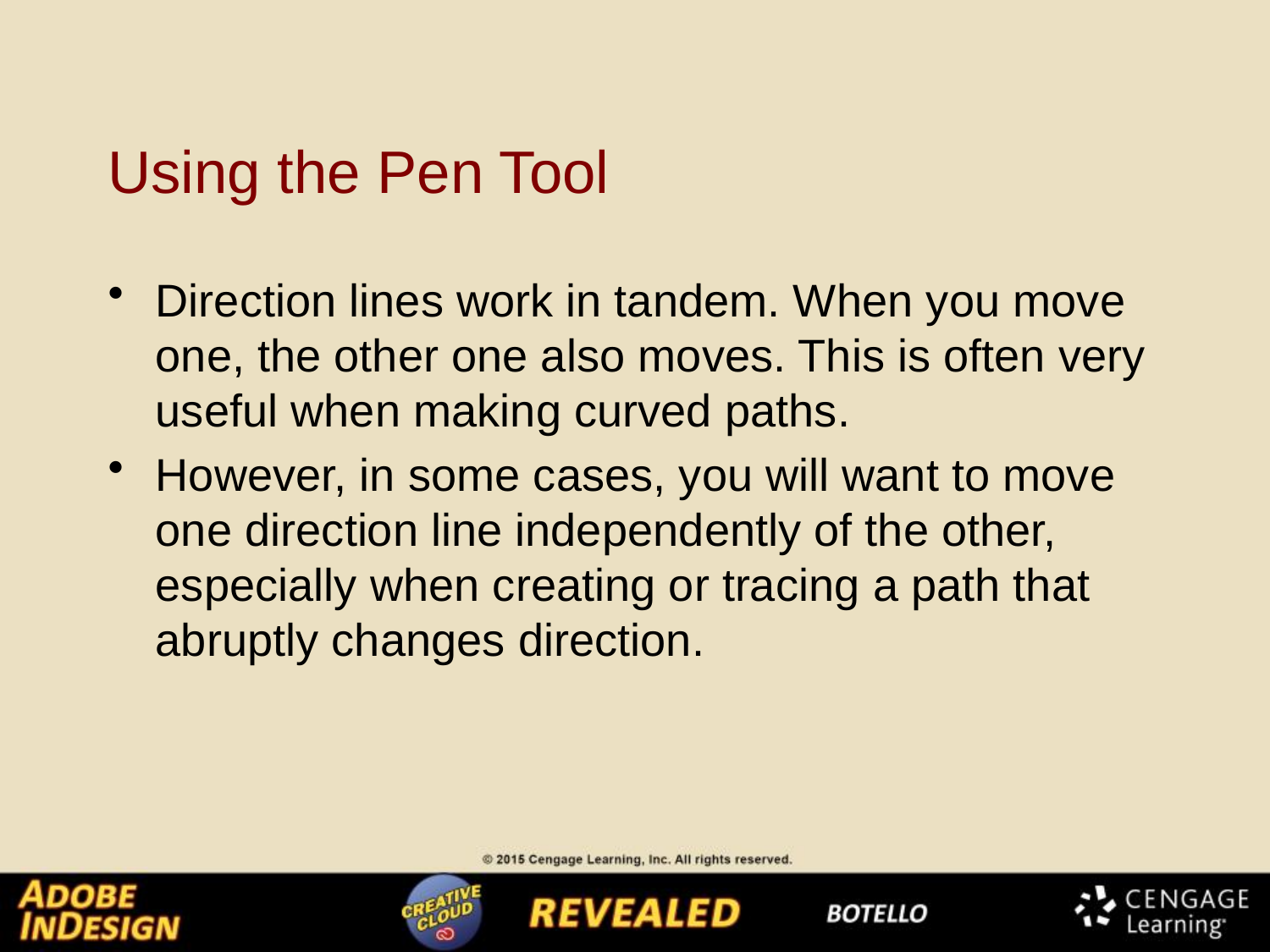

# Using the Pen Tool
Direction lines work in tandem. When you move one, the other one also moves. This is often very useful when making curved paths.
However, in some cases, you will want to move one direction line independently of the other, especially when creating or tracing a path that abruptly changes direction.